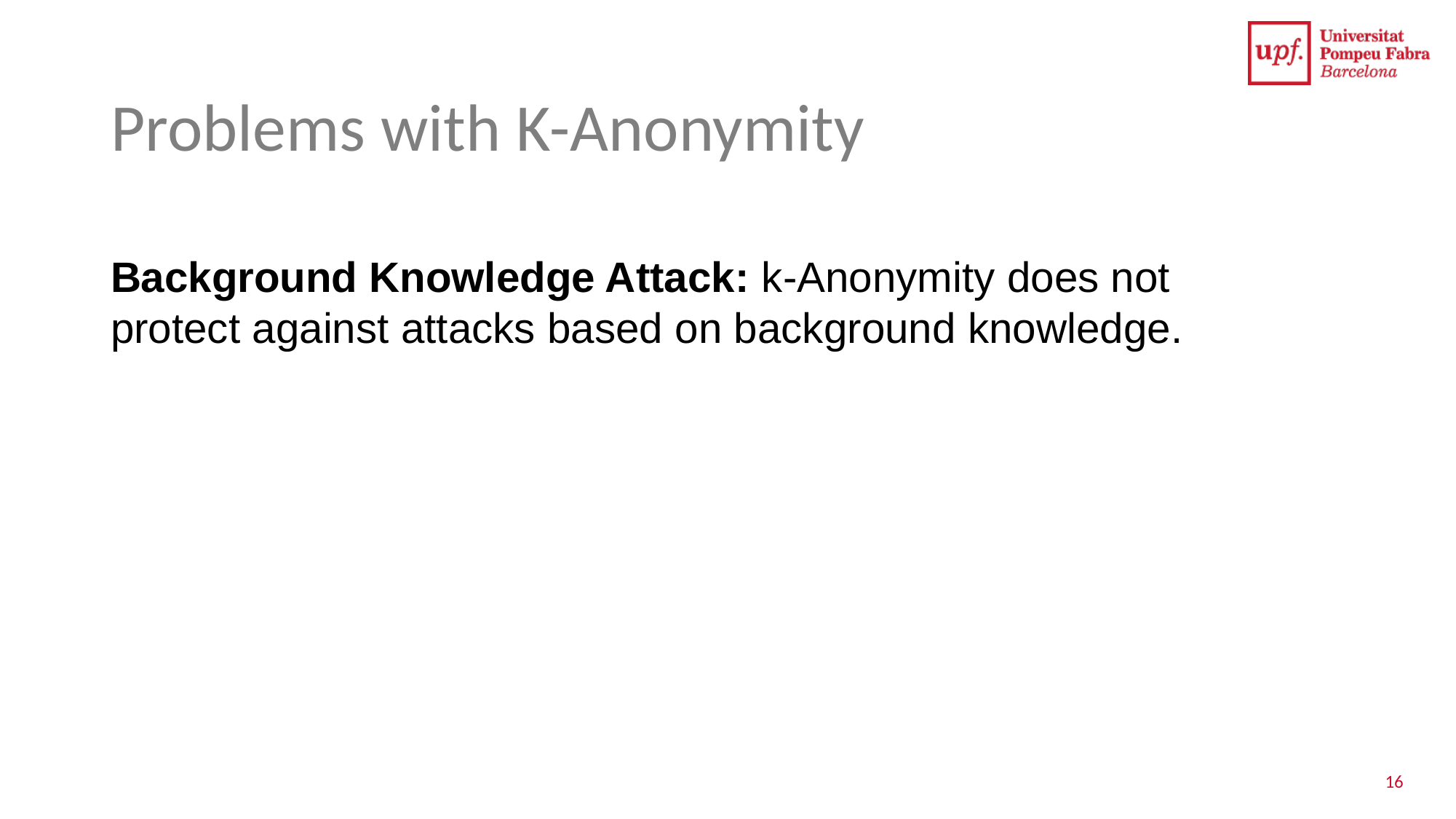

# Problems with K-Anonymity
Background Knowledge Attack: k-Anonymity does not protect against attacks based on background knowledge.